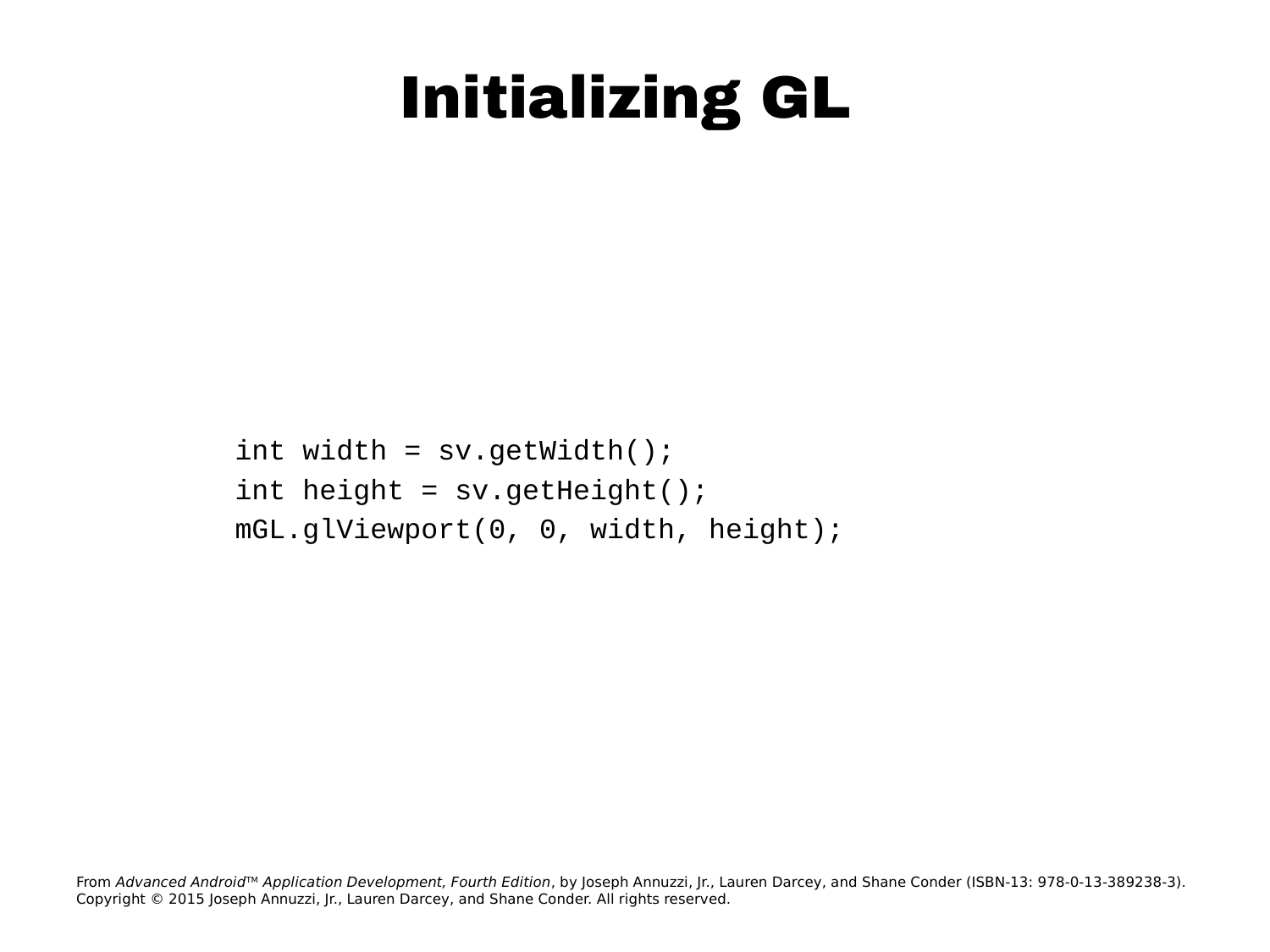

# Initializing GL

int width = sv.getWidth();
int height = sv.getHeight();
mGL.glViewport(0, 0, width, height);
From Advanced AndroidTM Application Development, Fourth Edition, by Joseph Annuzzi, Jr., Lauren Darcey, and Shane Conder (ISBN-13: 978-0-13-389238-3). Copyright © 2015 Joseph Annuzzi, Jr., Lauren Darcey, and Shane Conder. All rights reserved.